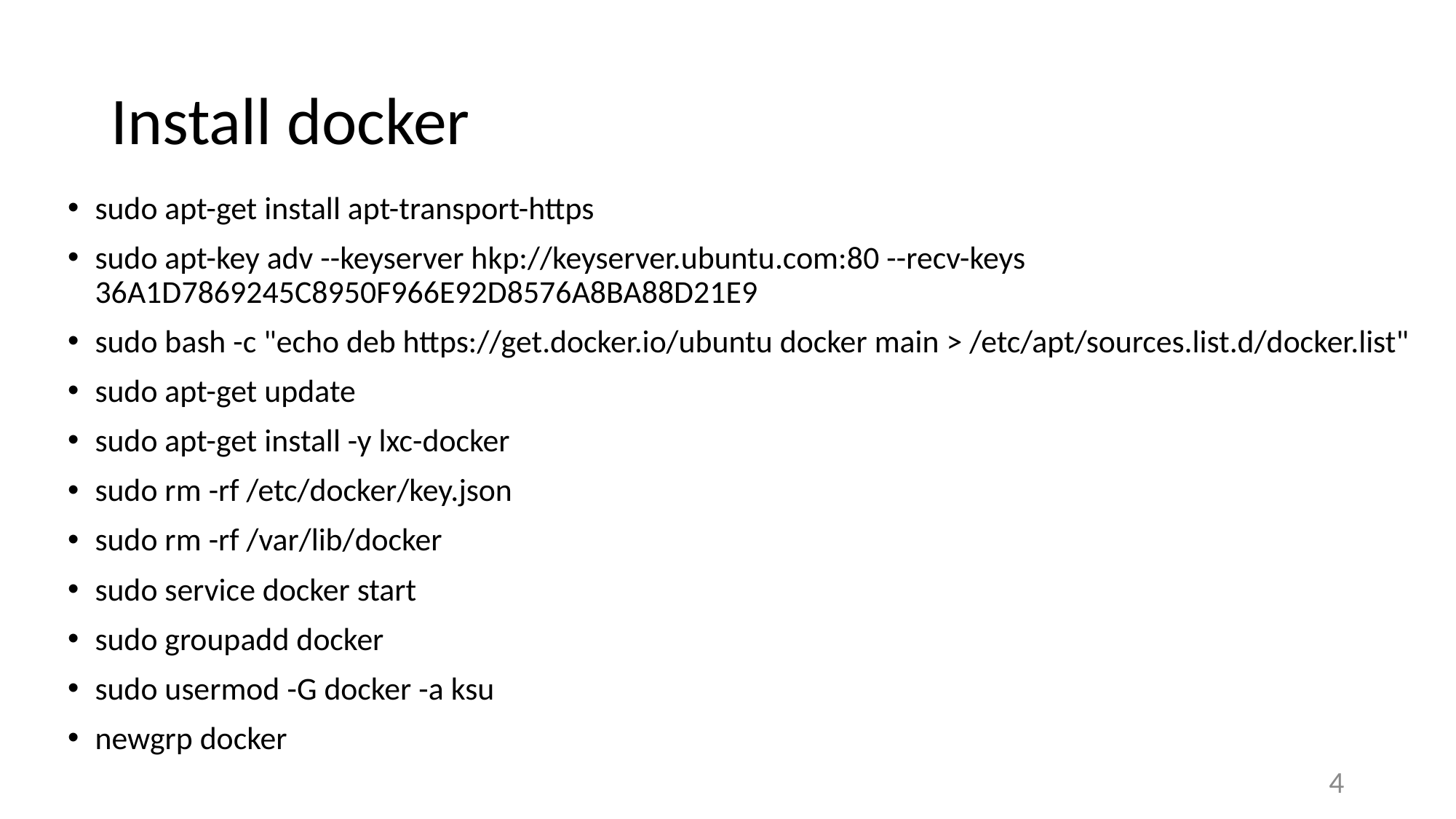

# Install docker
sudo apt-get install apt-transport-https
sudo apt-key adv --keyserver hkp://keyserver.ubuntu.com:80 --recv-keys 36A1D7869245C8950F966E92D8576A8BA88D21E9
sudo bash -c "echo deb https://get.docker.io/ubuntu docker main > /etc/apt/sources.list.d/docker.list"
sudo apt-get update
sudo apt-get install -y lxc-docker
sudo rm -rf /etc/docker/key.json
sudo rm -rf /var/lib/docker
sudo service docker start
sudo groupadd docker
sudo usermod -G docker -a ksu
newgrp docker
4